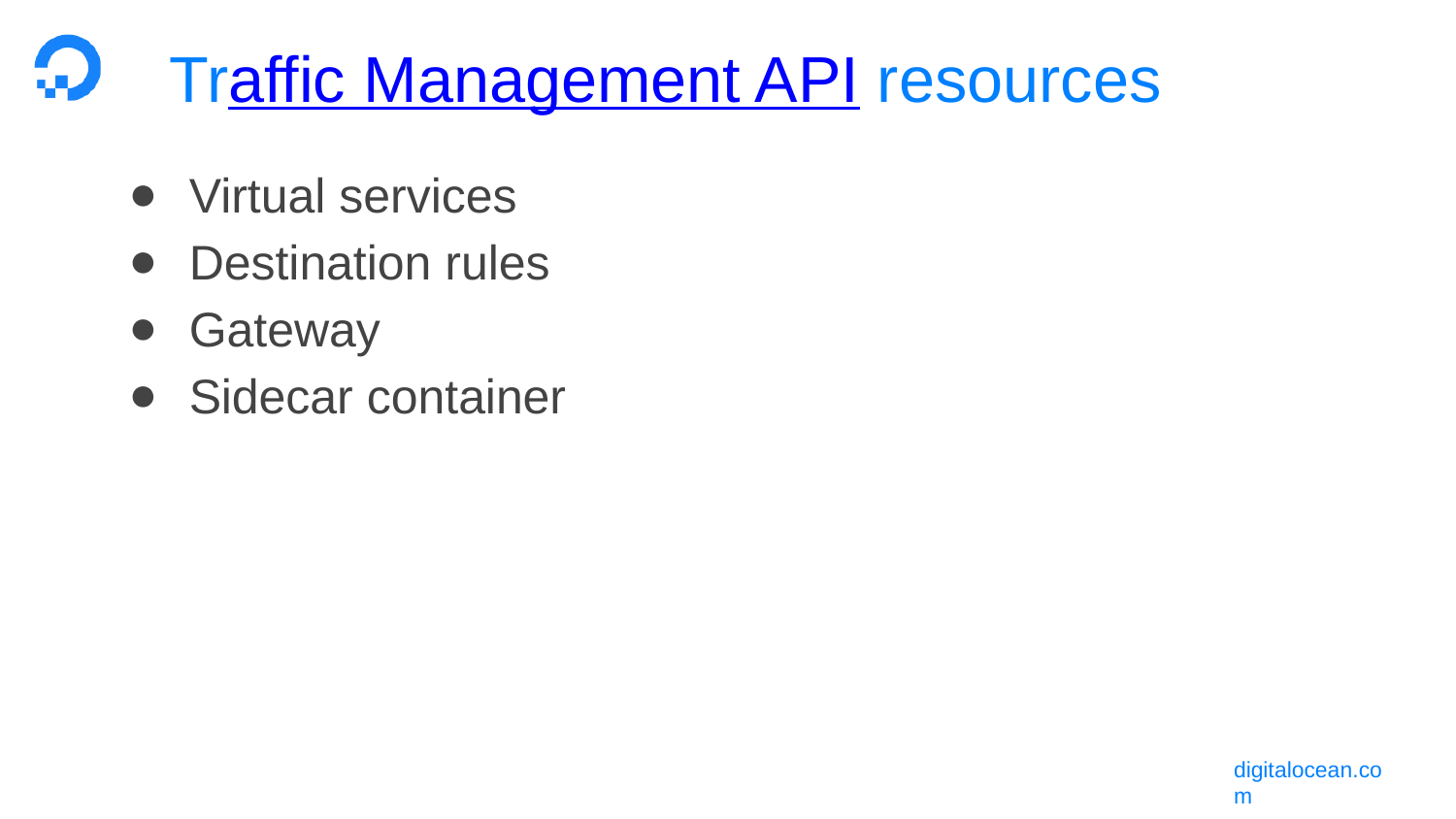

# Traffic Management API resources
Virtual services
Destination rules
Gateway
Sidecar container